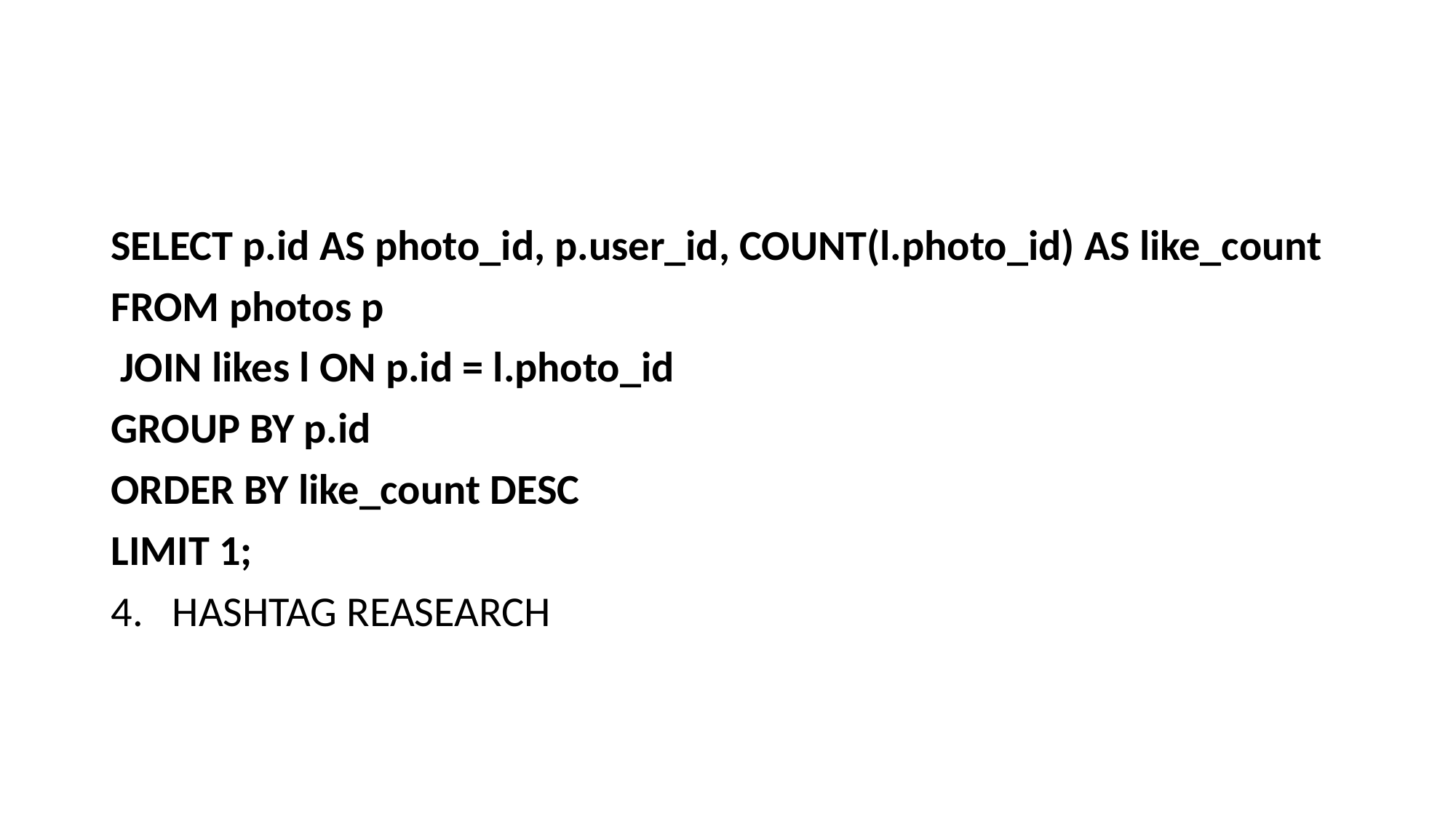

#
SELECT p.id AS photo_id, p.user_id, COUNT(l.photo_id) AS like_count
FROM photos p
 JOIN likes l ON p.id = l.photo_id
GROUP BY p.id
ORDER BY like_count DESC
LIMIT 1;
HASHTAG REASEARCH